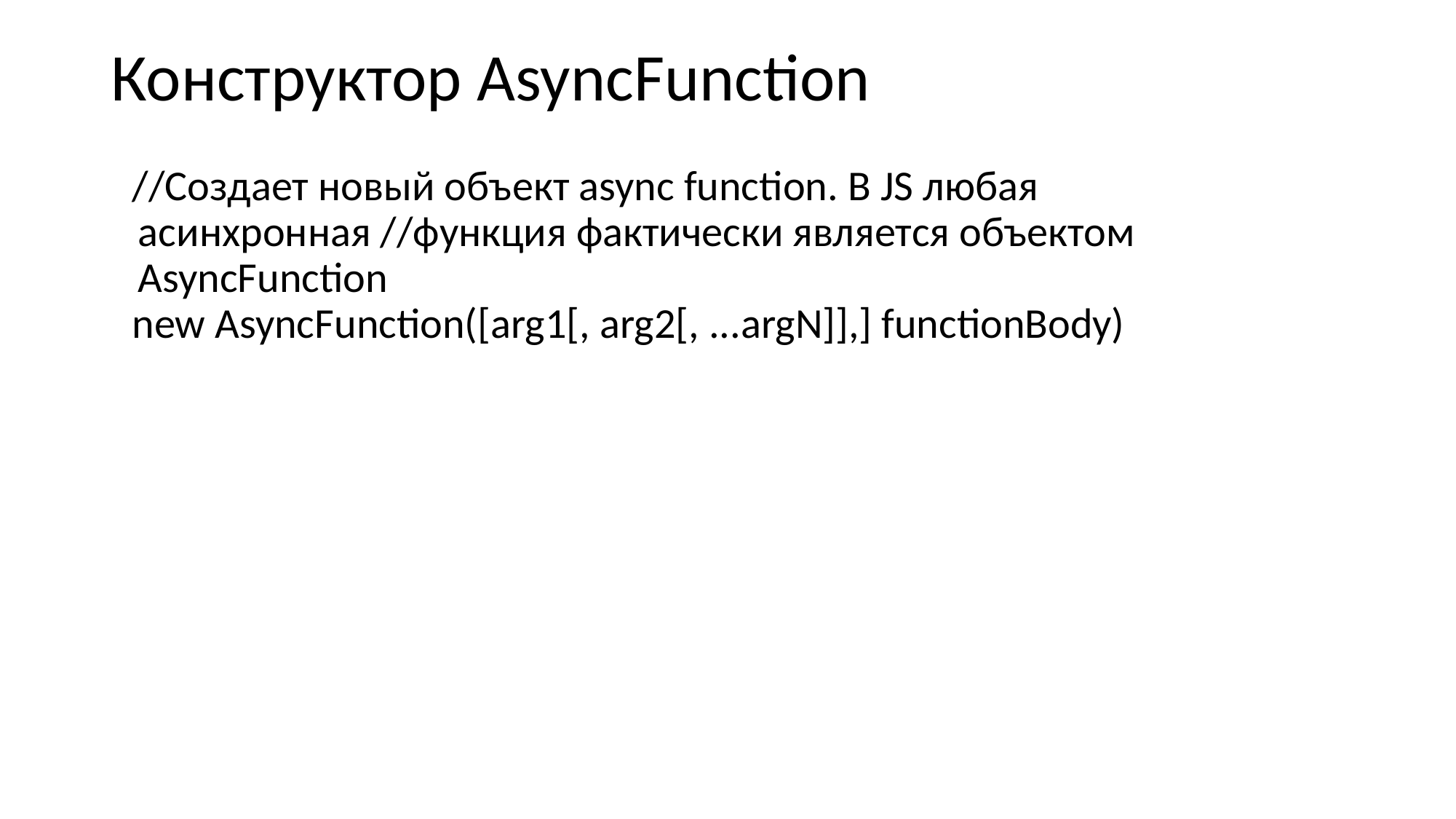

# Конструктор AsyncFunction
//Cоздает новый объект async function. В JS любая асинхронная //функция фактически является объектом AsyncFunction
new AsyncFunction([arg1[, arg2[, ...argN]],] functionBody)